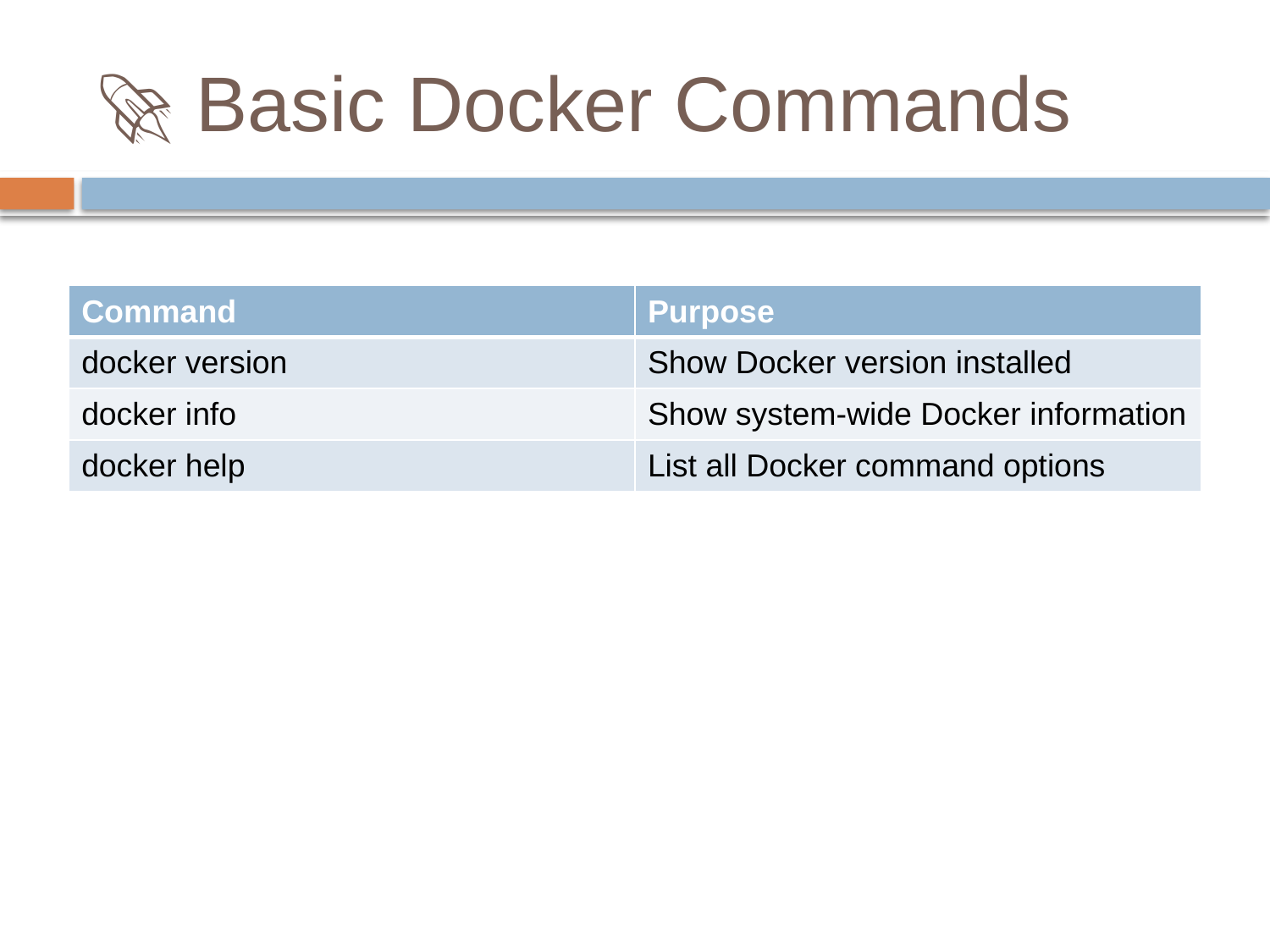

# 🚀 Basic Docker Commands
| Command | Purpose |
| --- | --- |
| docker version | Show Docker version installed |
| docker info | Show system-wide Docker information |
| docker help | List all Docker command options |